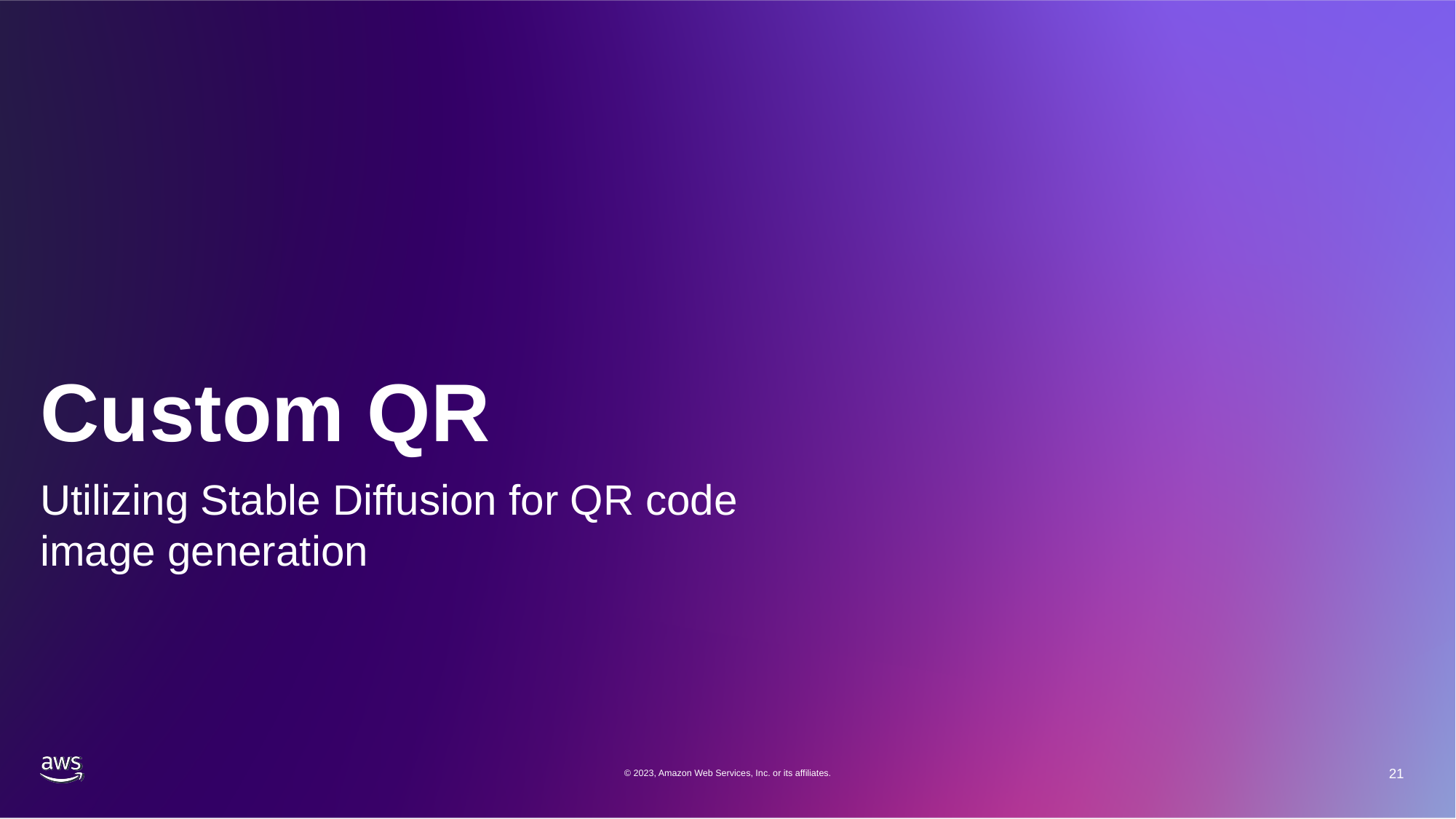

# Custom QR
Utilizing Stable Diffusion for QR code image generation
© 2023, Amazon Web Services, Inc. or its affiliates.
21